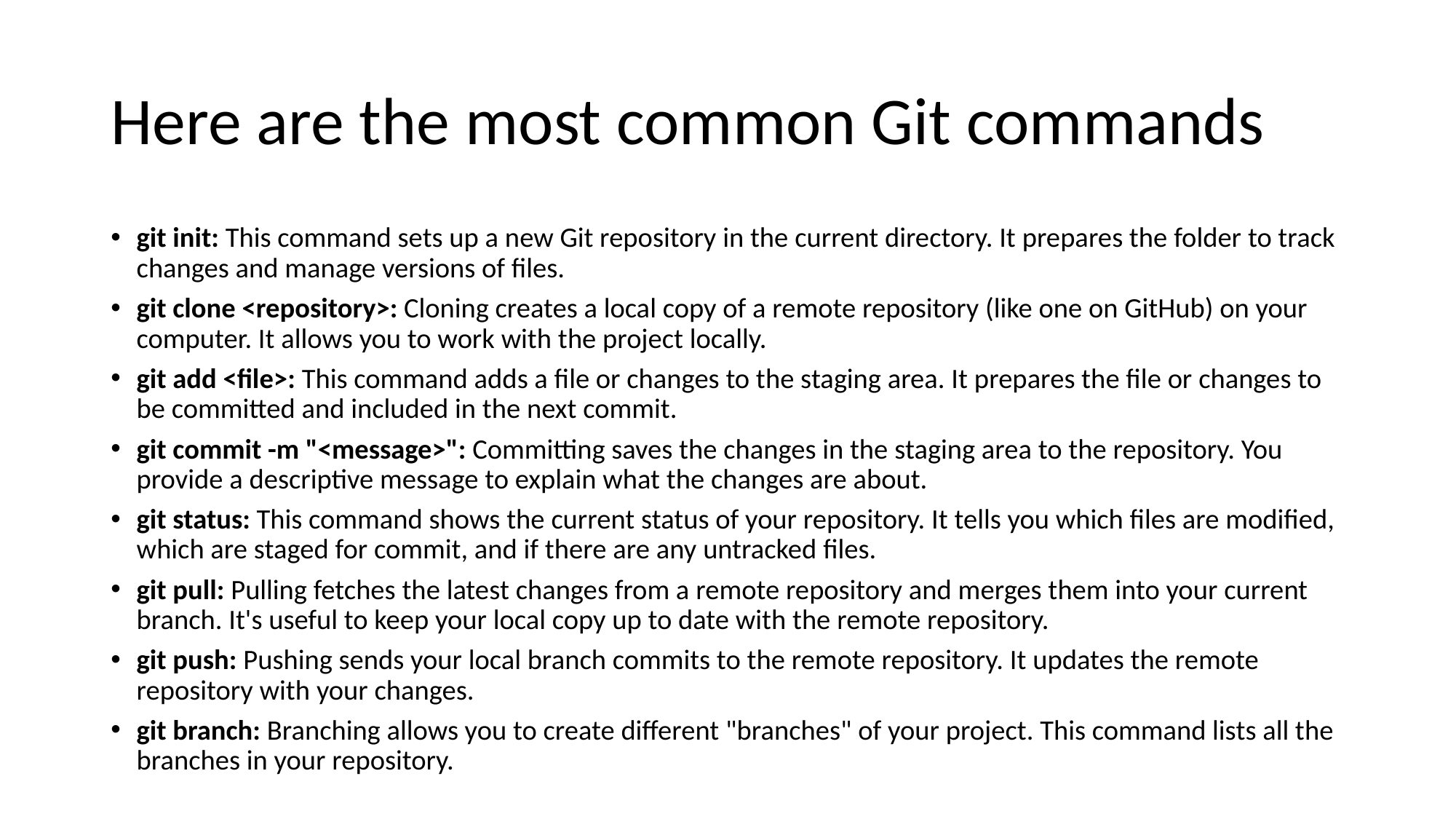

# Here are the most common Git commands
git init: This command sets up a new Git repository in the current directory. It prepares the folder to track changes and manage versions of files.
git clone <repository>: Cloning creates a local copy of a remote repository (like one on GitHub) on your computer. It allows you to work with the project locally.
git add <file>: This command adds a file or changes to the staging area. It prepares the file or changes to be committed and included in the next commit.
git commit -m "<message>": Committing saves the changes in the staging area to the repository. You provide a descriptive message to explain what the changes are about.
git status: This command shows the current status of your repository. It tells you which files are modified, which are staged for commit, and if there are any untracked files.
git pull: Pulling fetches the latest changes from a remote repository and merges them into your current branch. It's useful to keep your local copy up to date with the remote repository.
git push: Pushing sends your local branch commits to the remote repository. It updates the remote repository with your changes.
git branch: Branching allows you to create different "branches" of your project. This command lists all the branches in your repository.